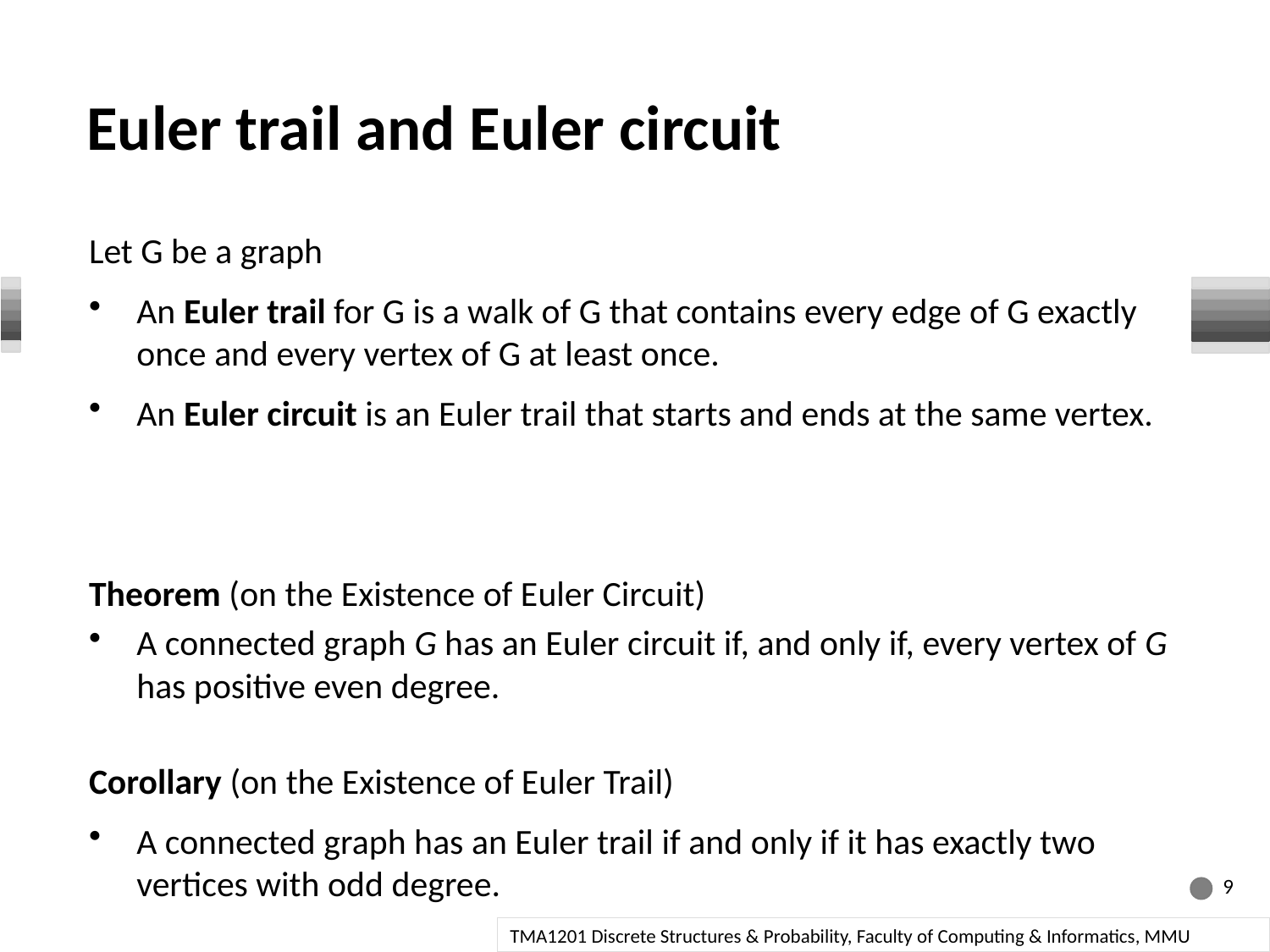

# Euler trail and Euler circuit
Let G be a graph
An Euler trail for G is a walk of G that contains every edge of G exactly once and every vertex of G at least once.
An Euler circuit is an Euler trail that starts and ends at the same vertex.

Theorem (on the Existence of Euler Circuit)
A connected graph G has an Euler circuit if, and only if, every vertex of G has positive even degree.

Corollary (on the Existence of Euler Trail)
A connected graph has an Euler trail if and only if it has exactly two vertices with odd degree.

9
TMA1201 Discrete Structures & Probability, Faculty of Computing & Informatics, MMU